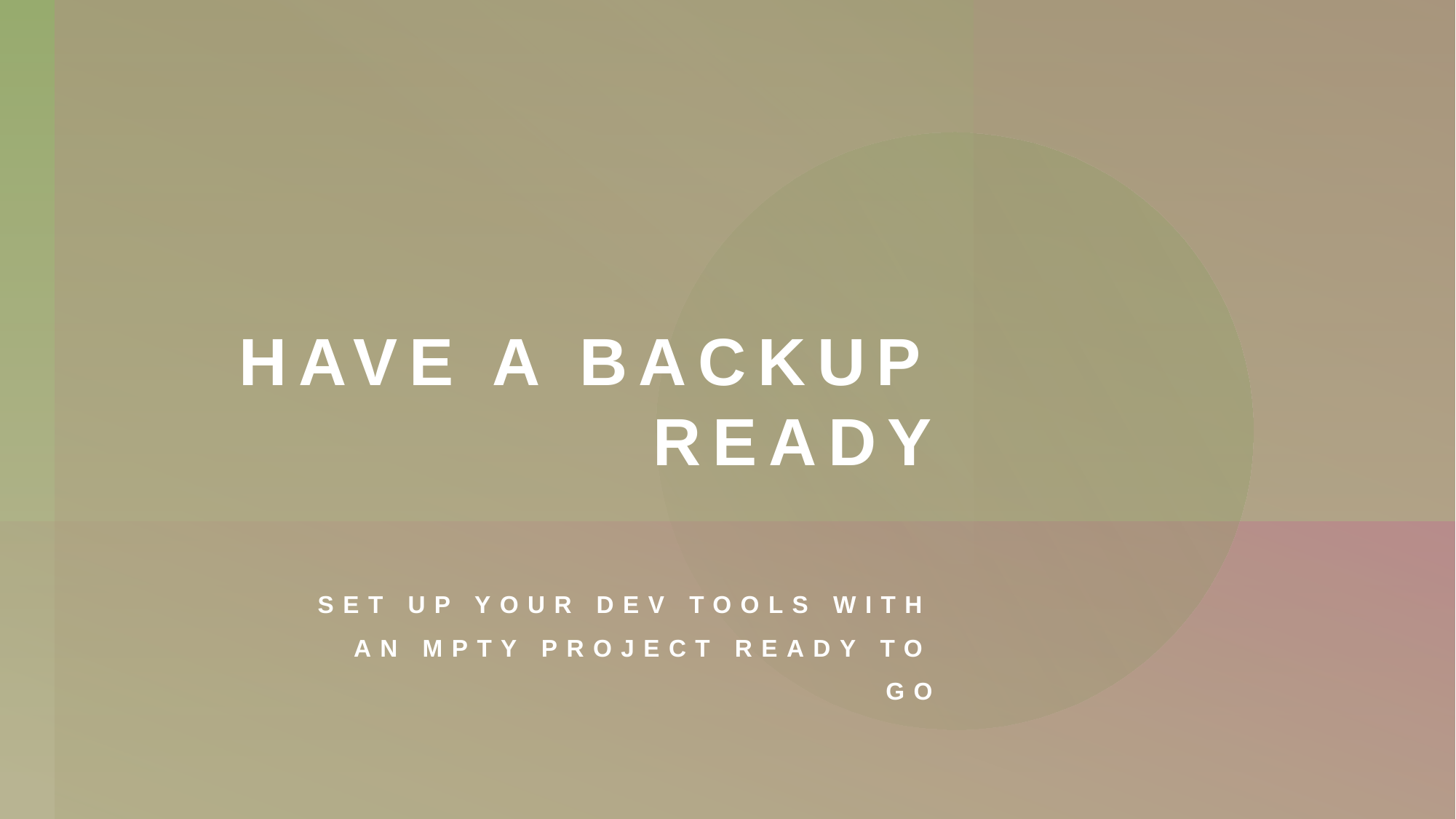

# Have a Backup ready

Set up your dev tools with an mpty project ready to go